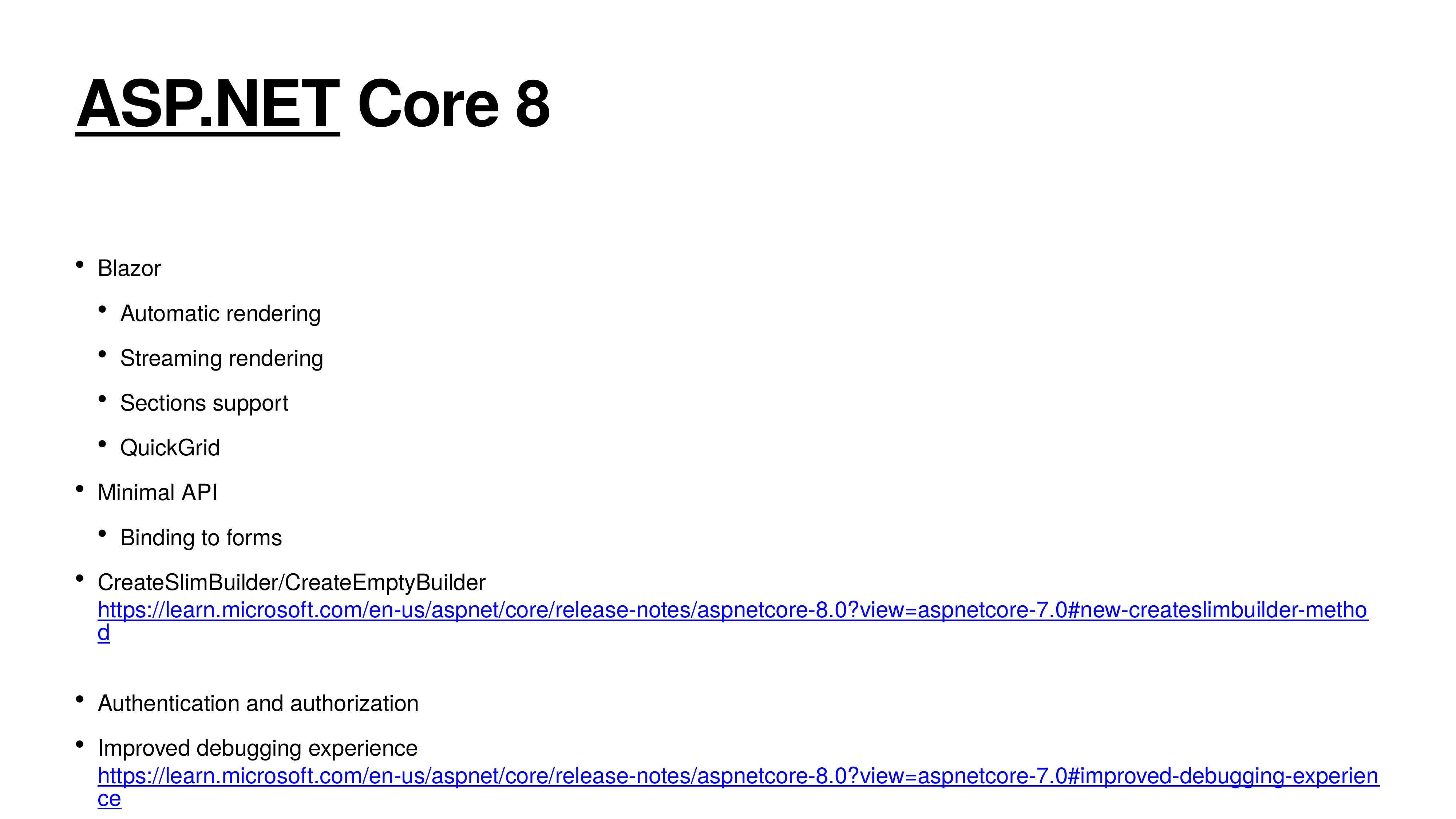

# ASP.NET Core 8

Blazor
Automatic rendering
Streaming rendering
Sections support
QuickGrid
Minimal API
Binding to forms
CreateSlimBuilder/CreateEmptyBuilder https://learn.microsoft.com/en-us/aspnet/core/release-notes/aspnetcore-8.0?view=aspnetcore-7.0#new-createslimbuilder-method
Authentication and authorization
Improved debugging experience https://learn.microsoft.com/en-us/aspnet/core/release-notes/aspnetcore-8.0?view=aspnetcore-7.0#improved-debugging-experience